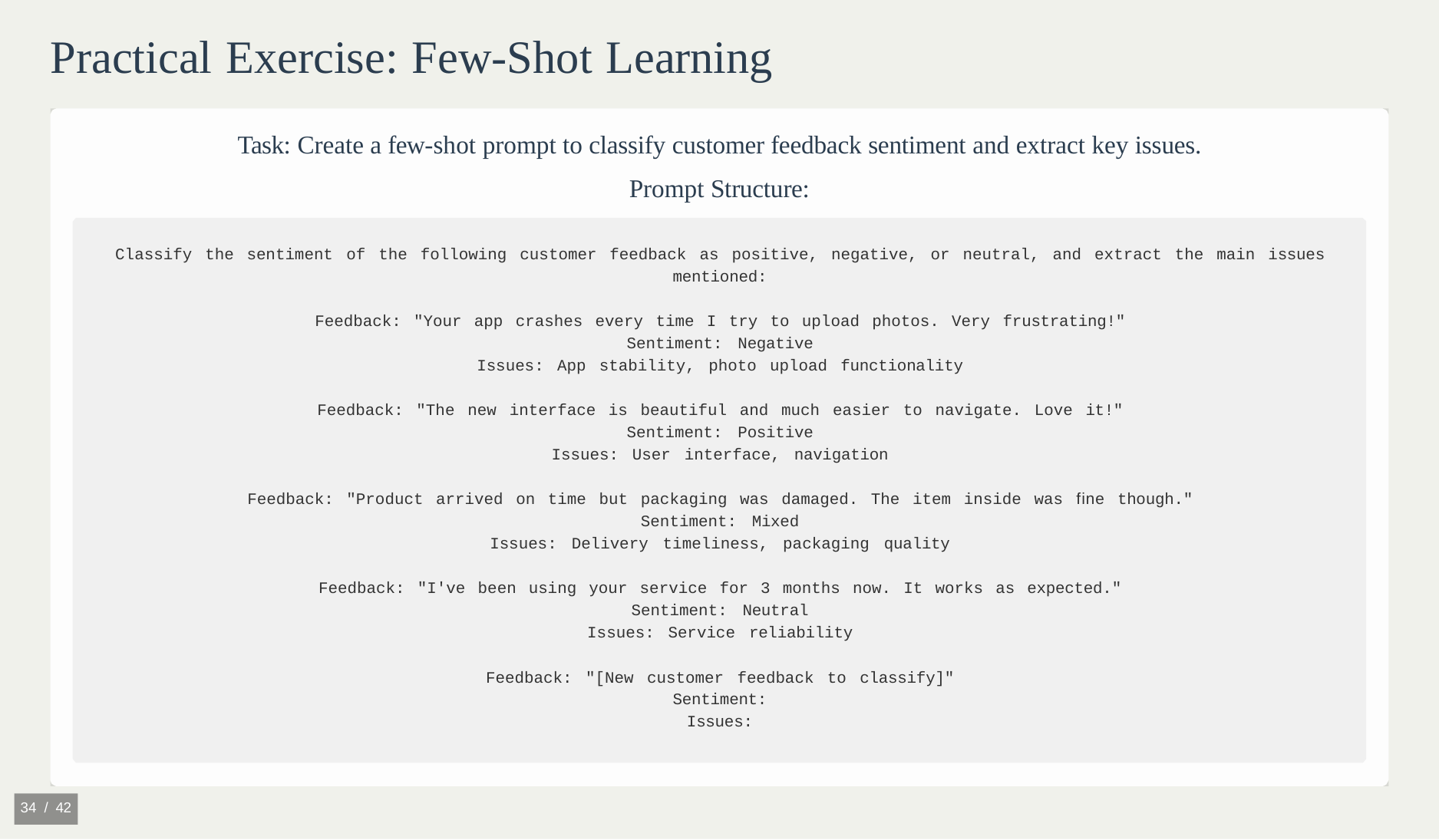

# Practical Exercise: Few-Shot Learning

Task: Create a few-shot prompt to classify customer feedback sentiment and extract key issues.
Prompt Structure:
Classify the sentiment of the following customer feedback as positive, negative, or neutral, and extract the main issues mentioned:

Feedback: "Your app crashes every time I try to upload photos. Very frustrating!" Sentiment: Negative
Issues: App stability, photo upload functionality

Feedback: "The new interface is beautiful and much easier to navigate. Love it!" Sentiment: Positive
Issues: User interface, navigation

Feedback: "Product arrived on time but packaging was damaged. The item inside was ﬁne though." Sentiment: Mixed
Issues: Delivery timeliness, packaging quality

Feedback: "I've been using your service for 3 months now. It works as expected." Sentiment: Neutral
Issues: Service reliability

Feedback: "[New customer feedback to classify]" Sentiment:
Issues:

34 / 42